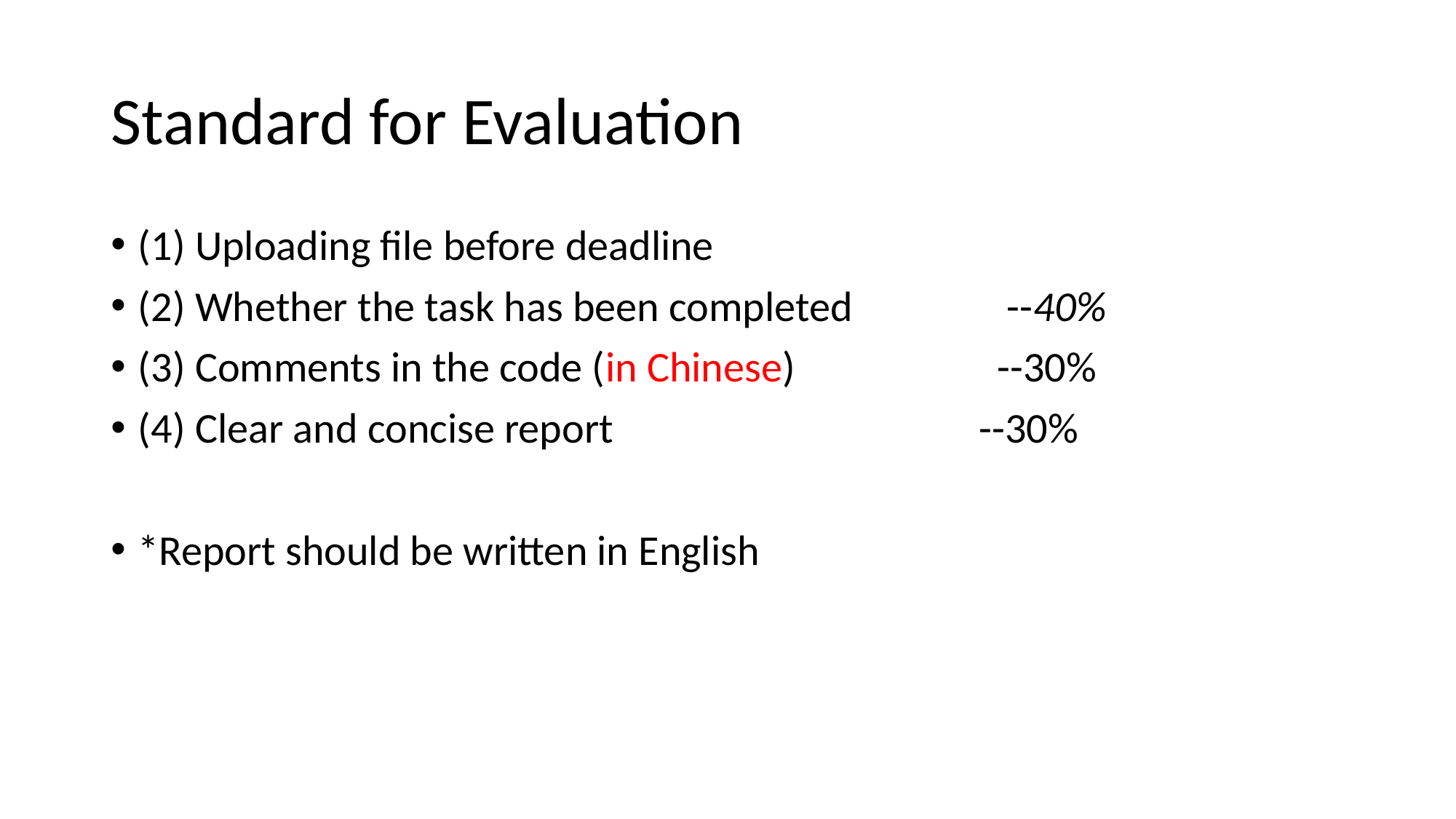

# Standard for Evaluation
(1) Uploading file before deadline
(2) Whether the task has been completed                --40%
(3) Comments in the code (in Chinese)                     --30%
(4) Clear and concise report                                      --30%

*Report should be written in English